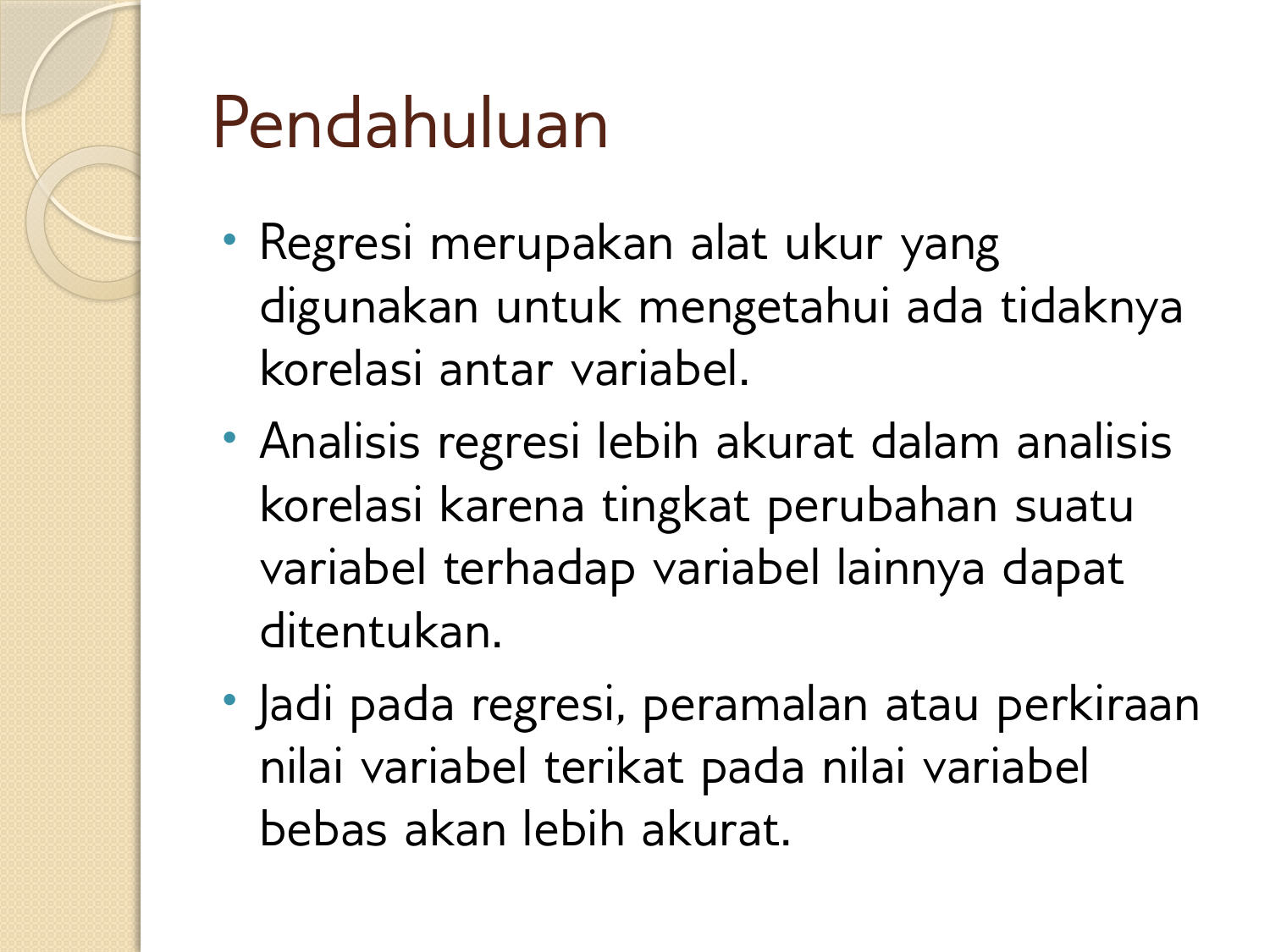

# Pendahuluan
Regresi merupakan alat ukur yang digunakan untuk mengetahui ada tidaknya korelasi antar variabel.
Analisis regresi lebih akurat dalam analisis korelasi karena tingkat perubahan suatu variabel terhadap variabel lainnya dapat ditentukan.
Jadi pada regresi, peramalan atau perkiraan nilai variabel terikat pada nilai variabel bebas akan lebih akurat.